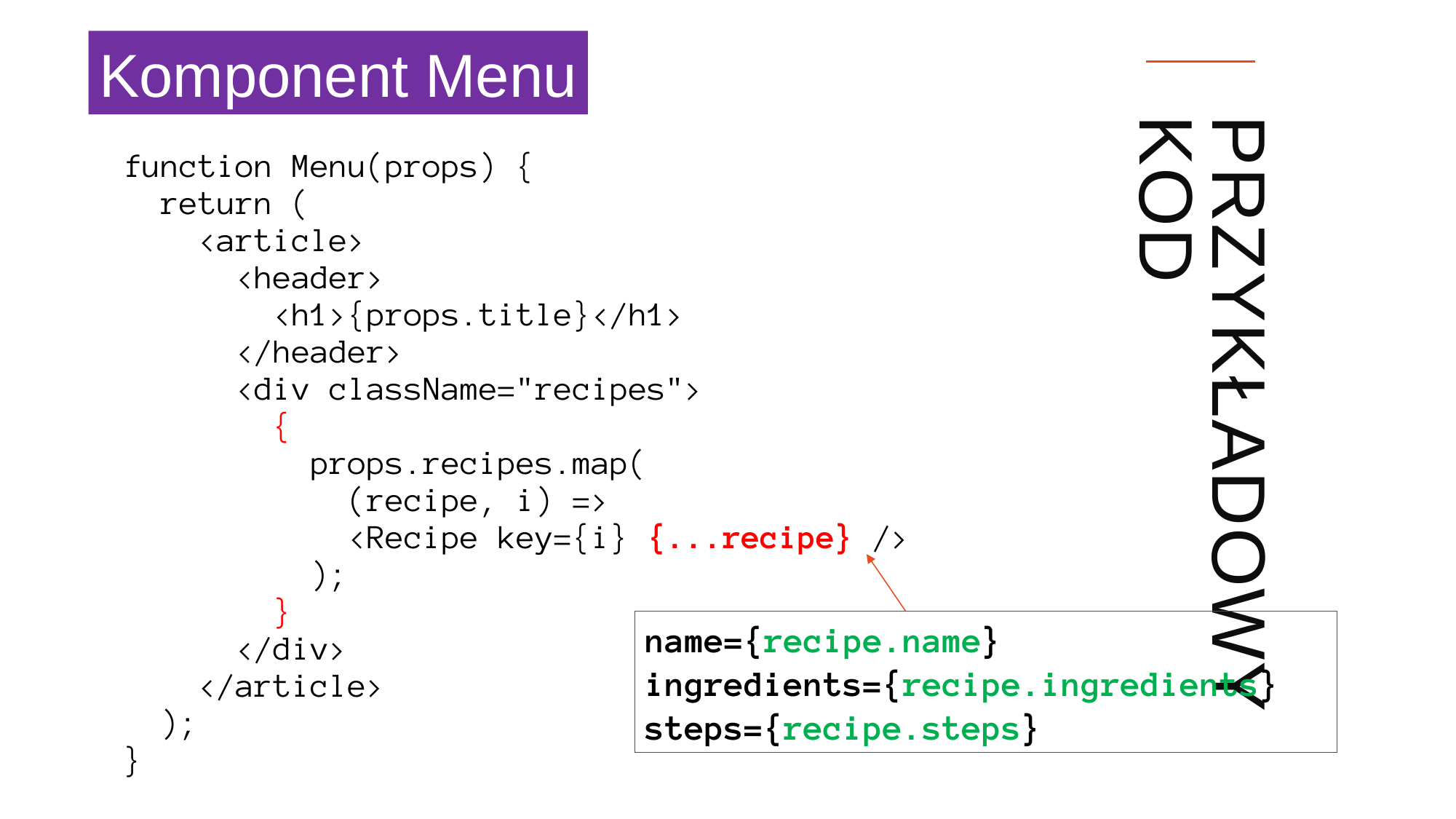

Komponent Menu
# Przykładowy KOD
function Menu(props) {
  return (
    <article>
      <header>
        <h1>{props.title}</h1>
      </header>
      <div className="recipes">
        {
          props.recipes.map(
            (recipe, i) =>
            <Recipe key={i} {...recipe} />
          );
        }
      </div>
    </article>
  );
}
name={recipe.name}
ingredients={recipe.ingredients}
steps={recipe.steps}